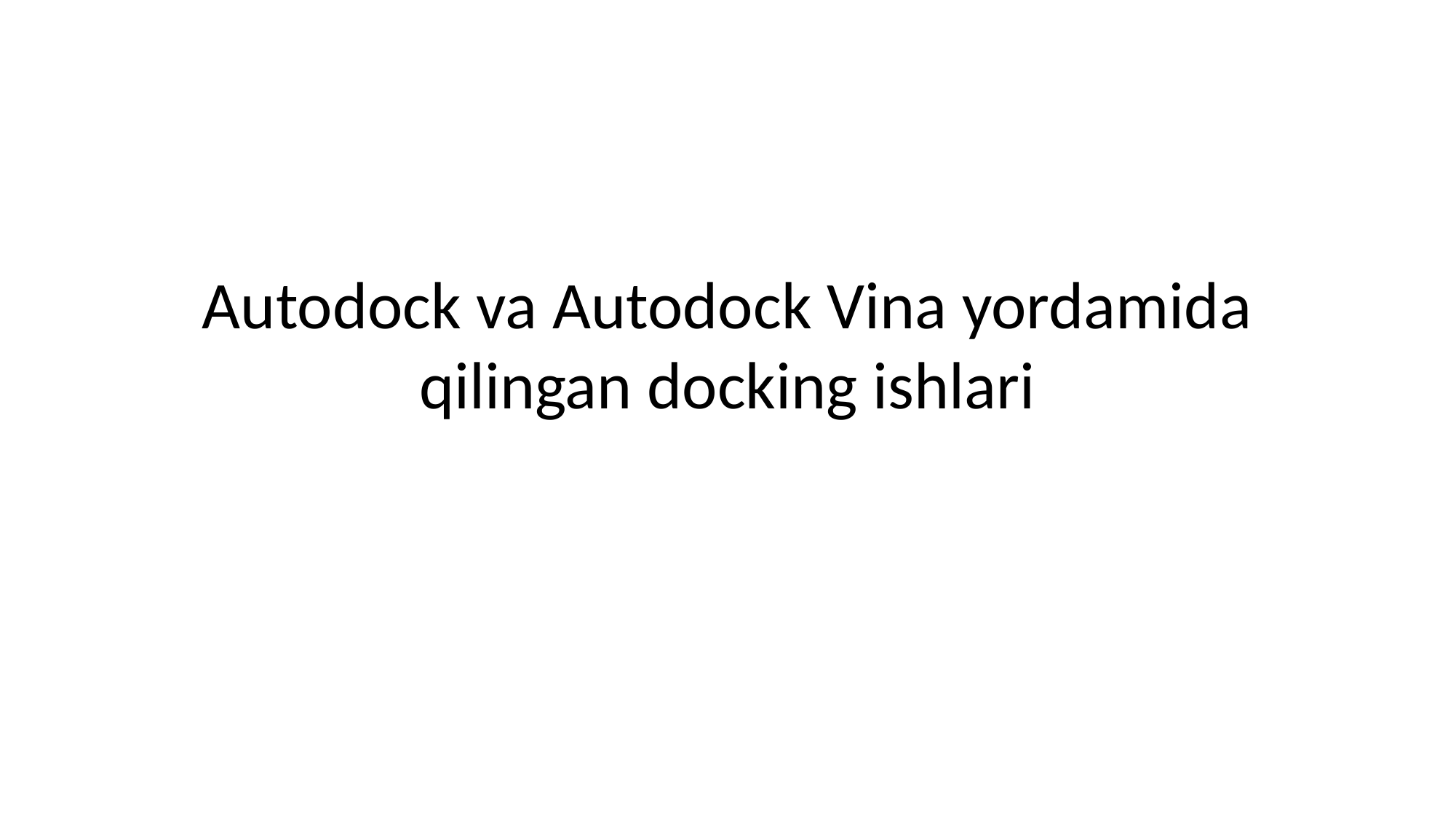

# Autodock va Autodock Vina yordamida qilingan docking ishlari